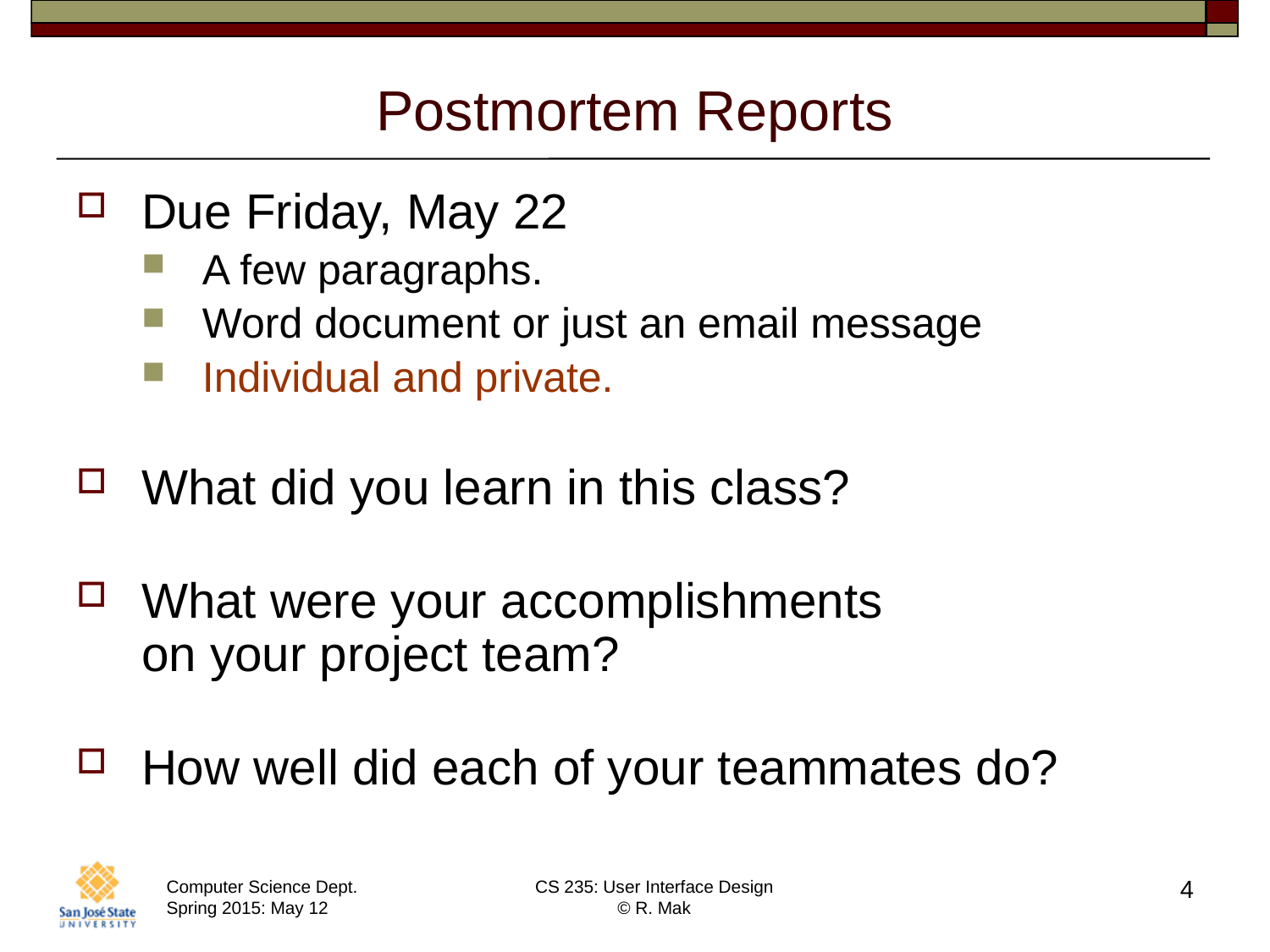

# Postmortem Reports
Due Friday, May 22
A few paragraphs.
Word document or just an email message
Individual and private.

What did you learn in this class?

What were your accomplishments
on your project team?

How well did each of your teammates do?
4